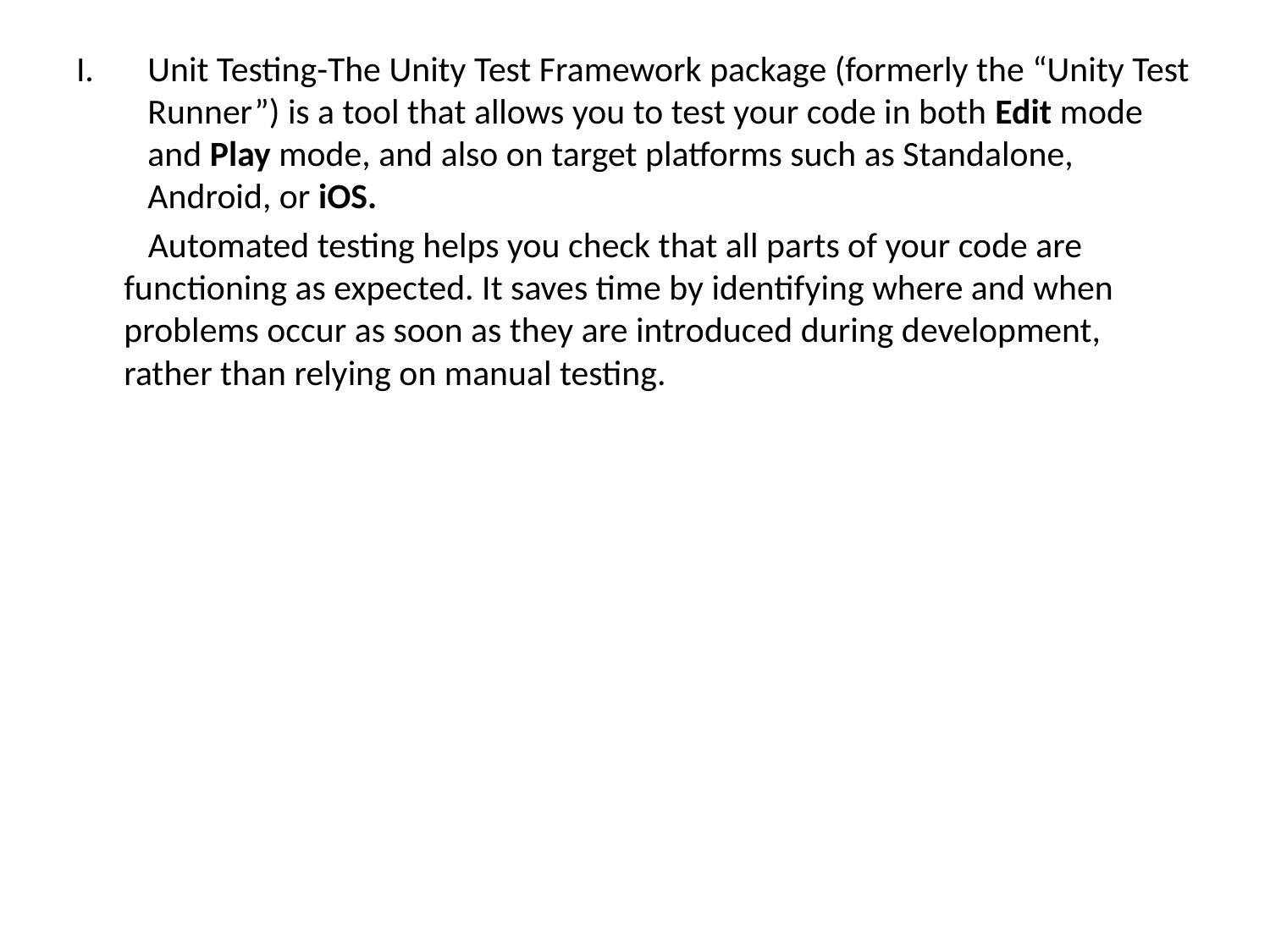

Unit Testing-The Unity Test Framework package (formerly the “Unity Test Runner”) is a tool that allows you to test your code in both Edit mode and Play mode, and also on target platforms such as Standalone, Android, or iOS.
	   Automated testing helps you check that all parts of your code are    functioning as expected. It saves time by identifying where and when problems occur as soon as they are introduced during development, rather than relying on manual testing.